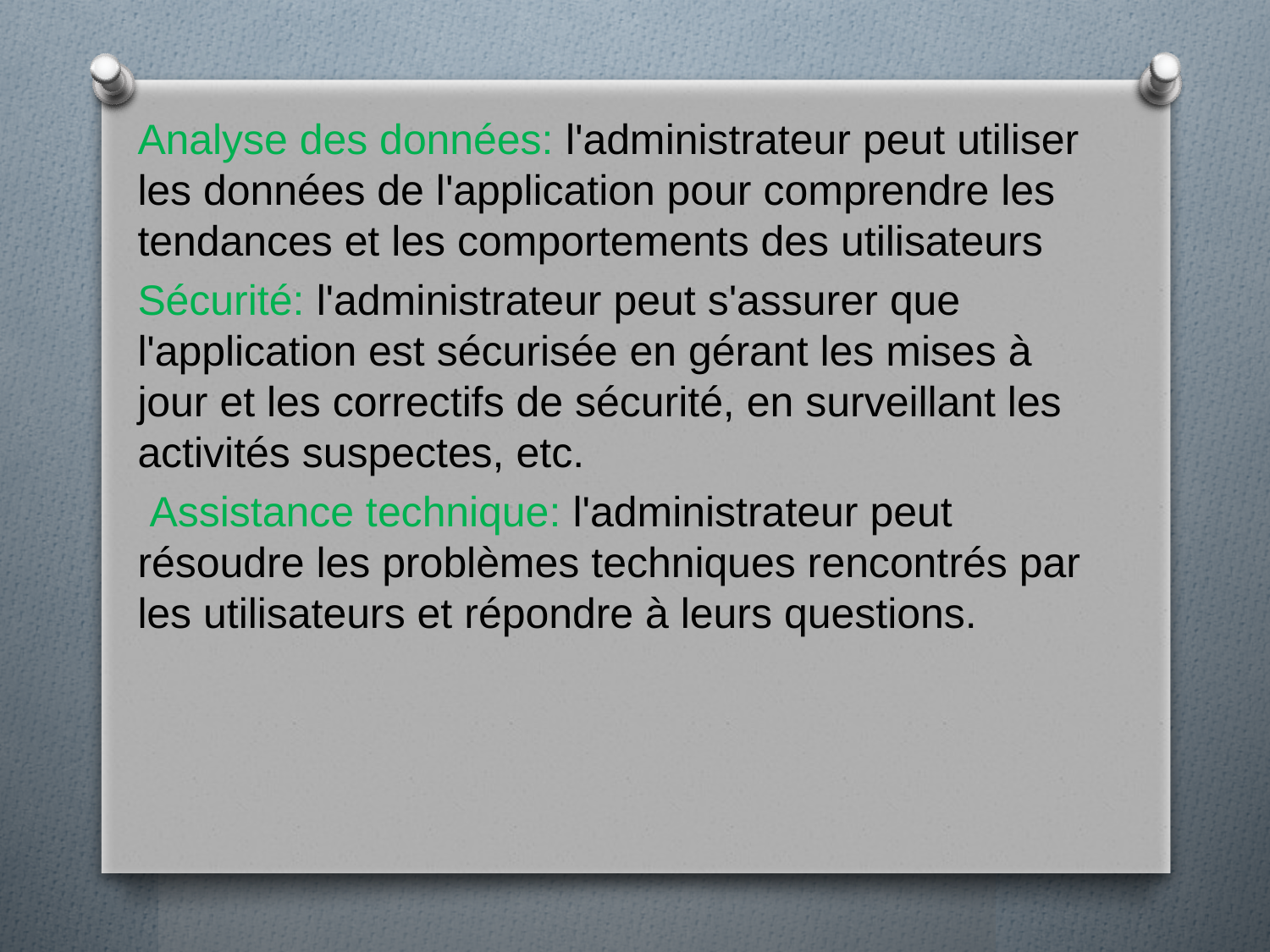

Analyse des données: l'administrateur peut utiliser les données de l'application pour comprendre les tendances et les comportements des utilisateurs
Sécurité: l'administrateur peut s'assurer que l'application est sécurisée en gérant les mises à jour et les correctifs de sécurité, en surveillant les activités suspectes, etc.
 Assistance technique: l'administrateur peut résoudre les problèmes techniques rencontrés par les utilisateurs et répondre à leurs questions.